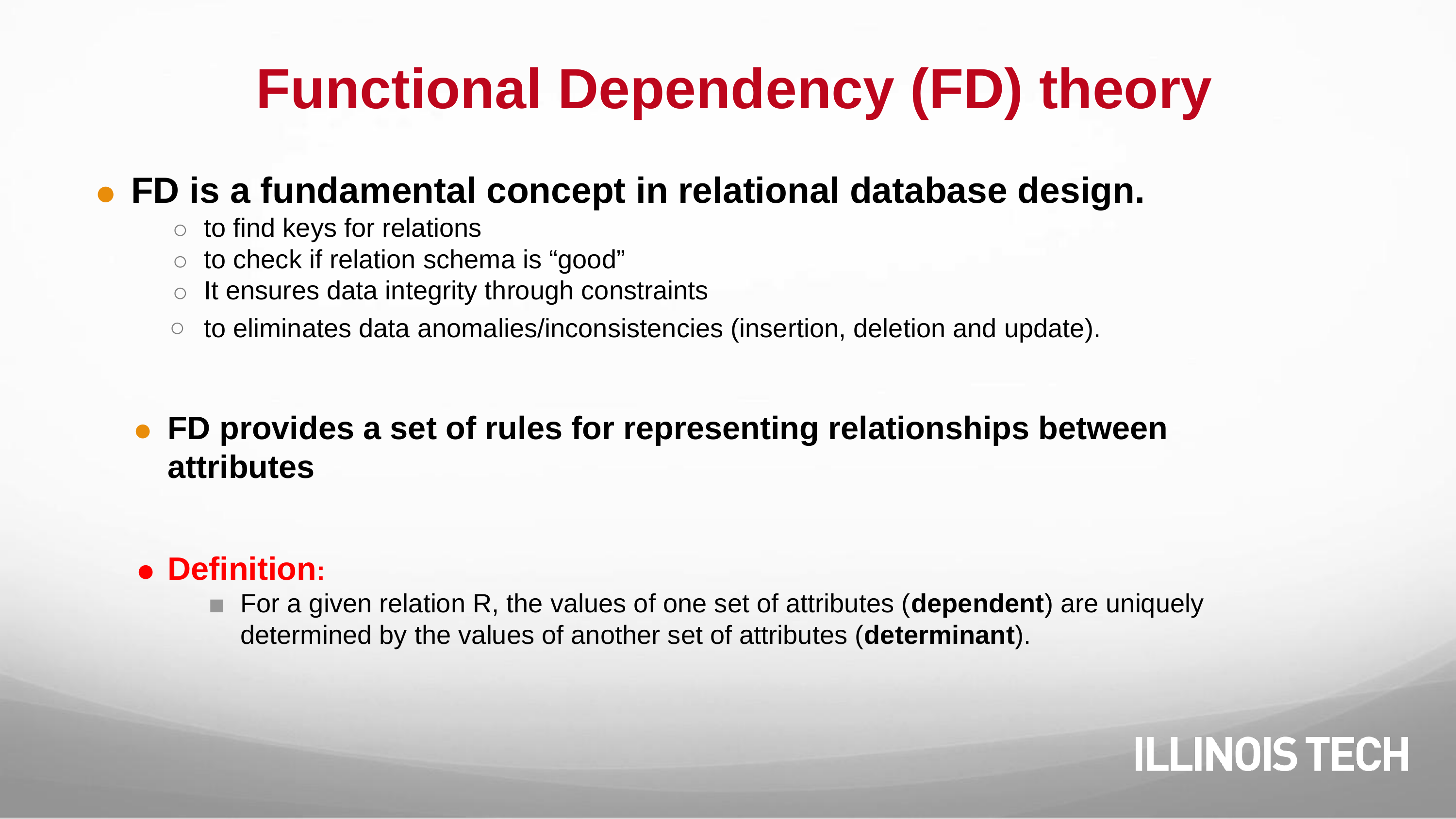

# Functional Dependency (FD) theory
FD is a fundamental concept in relational database design.
to find keys for relations
to check if relation schema is “good”
It ensures data integrity through constraints
to eliminates data anomalies/inconsistencies (insertion, deletion and update).

FD provides a set of rules for representing relationships between attributes

Definition:
For a given relation R, the values of one set of attributes (dependent) are uniquely determined by the values of another set of attributes (determinant).